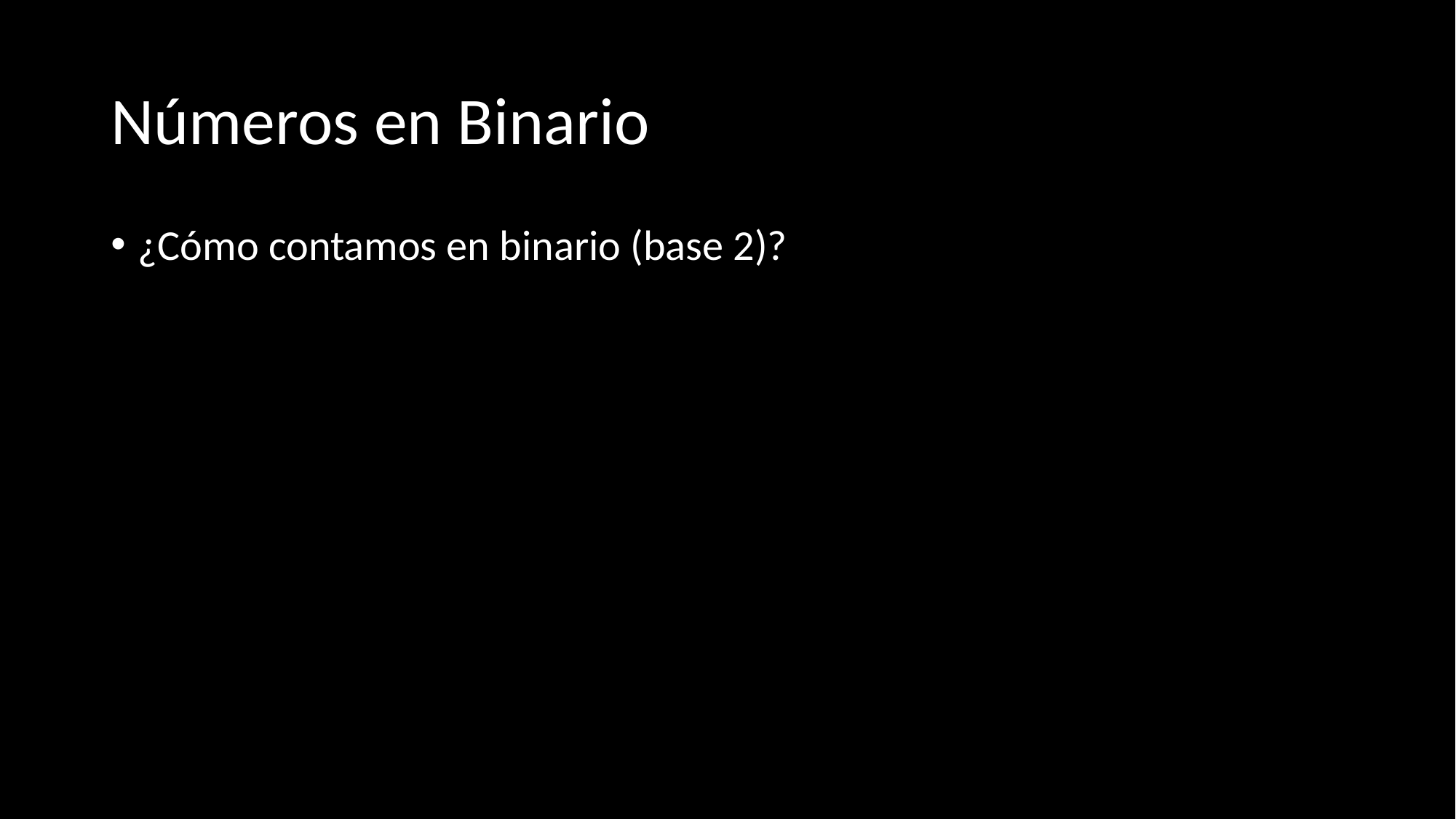

# Números en Binario
¿Cómo contamos en binario (base 2)?